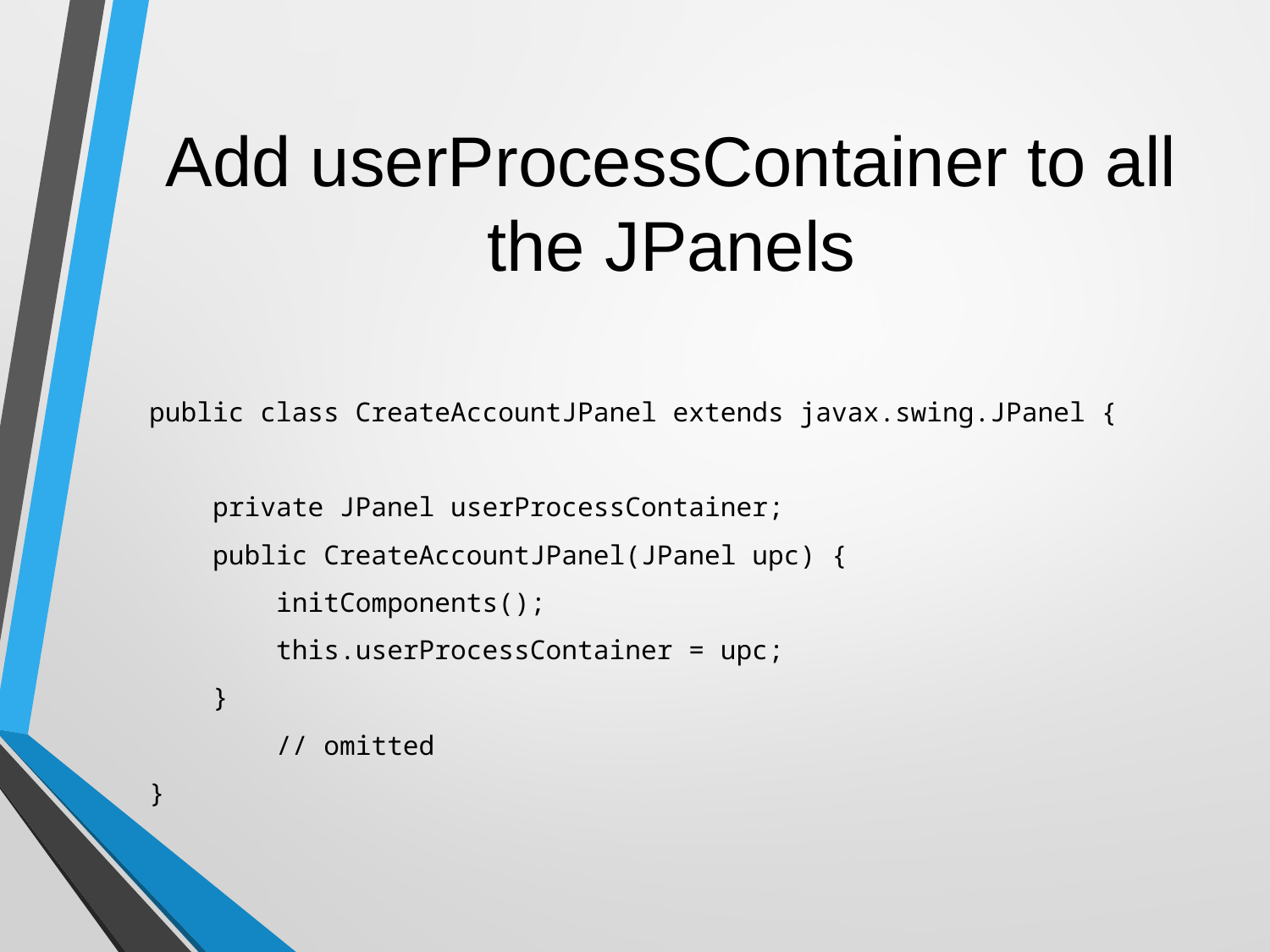

# Add userProcessContainer to all the JPanels
public class CreateAccountJPanel extends javax.swing.JPanel {

    private JPanel userProcessContainer;
    public CreateAccountJPanel(JPanel upc) {
        initComponents();
        this.userProcessContainer = upc;
    }
	// omitted
}